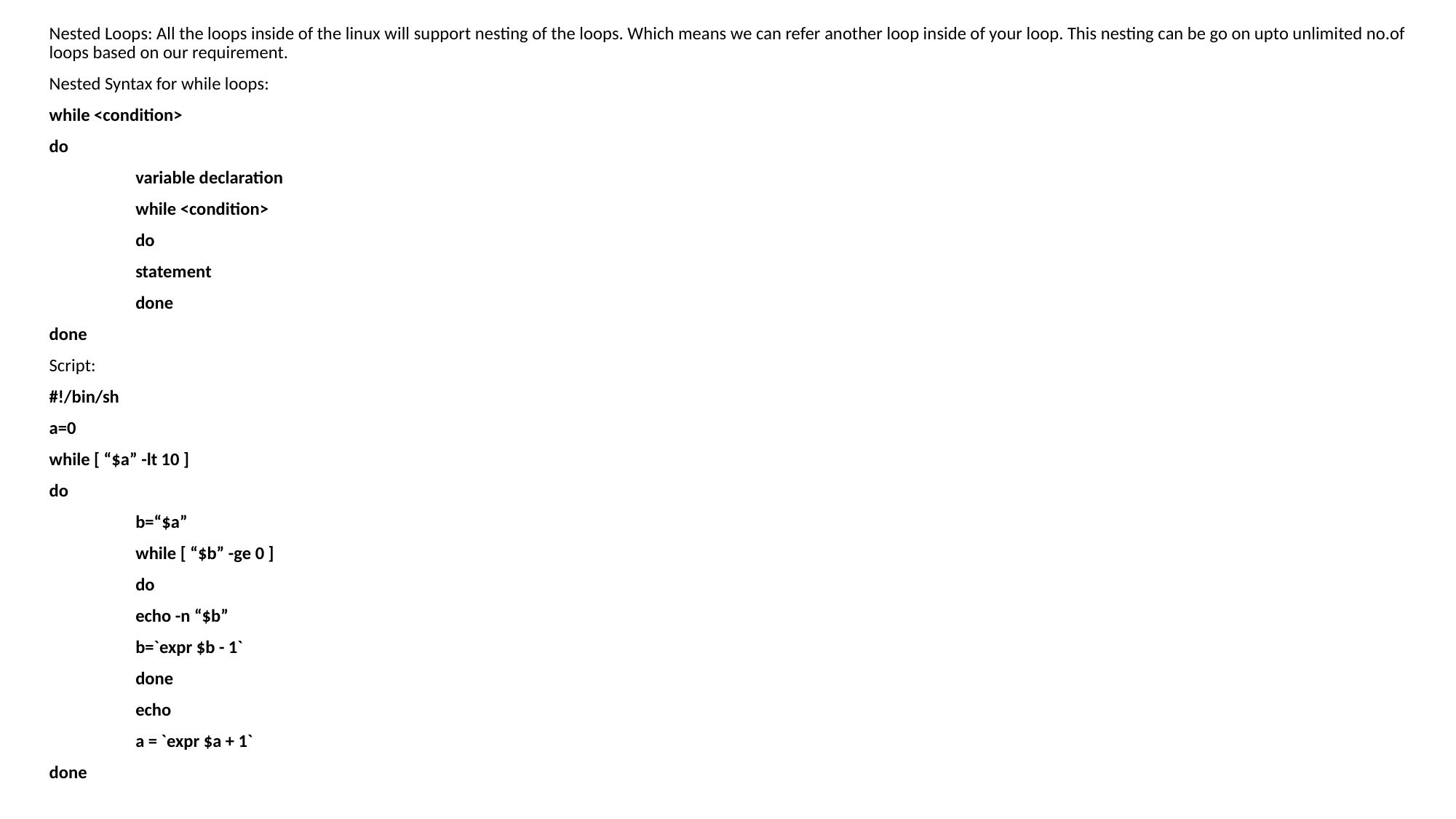

Nested Loops: All the loops inside of the linux will support nesting of the loops. Which means we can refer another loop inside of your loop. This nesting can be go on upto unlimited no.of loops based on our requirement.
Nested Syntax for while loops:
while <condition>
do
	variable declaration
	while <condition>
	do
		statement
	done
done
Script:
#!/bin/sh
a=0
while [ “$a” -lt 10 ]
do
	b=“$a”
	while [ “$b” -ge 0 ]
	do
		echo -n “$b”
		b=`expr $b - 1`
	done
	echo
	a = `expr $a + 1`
done